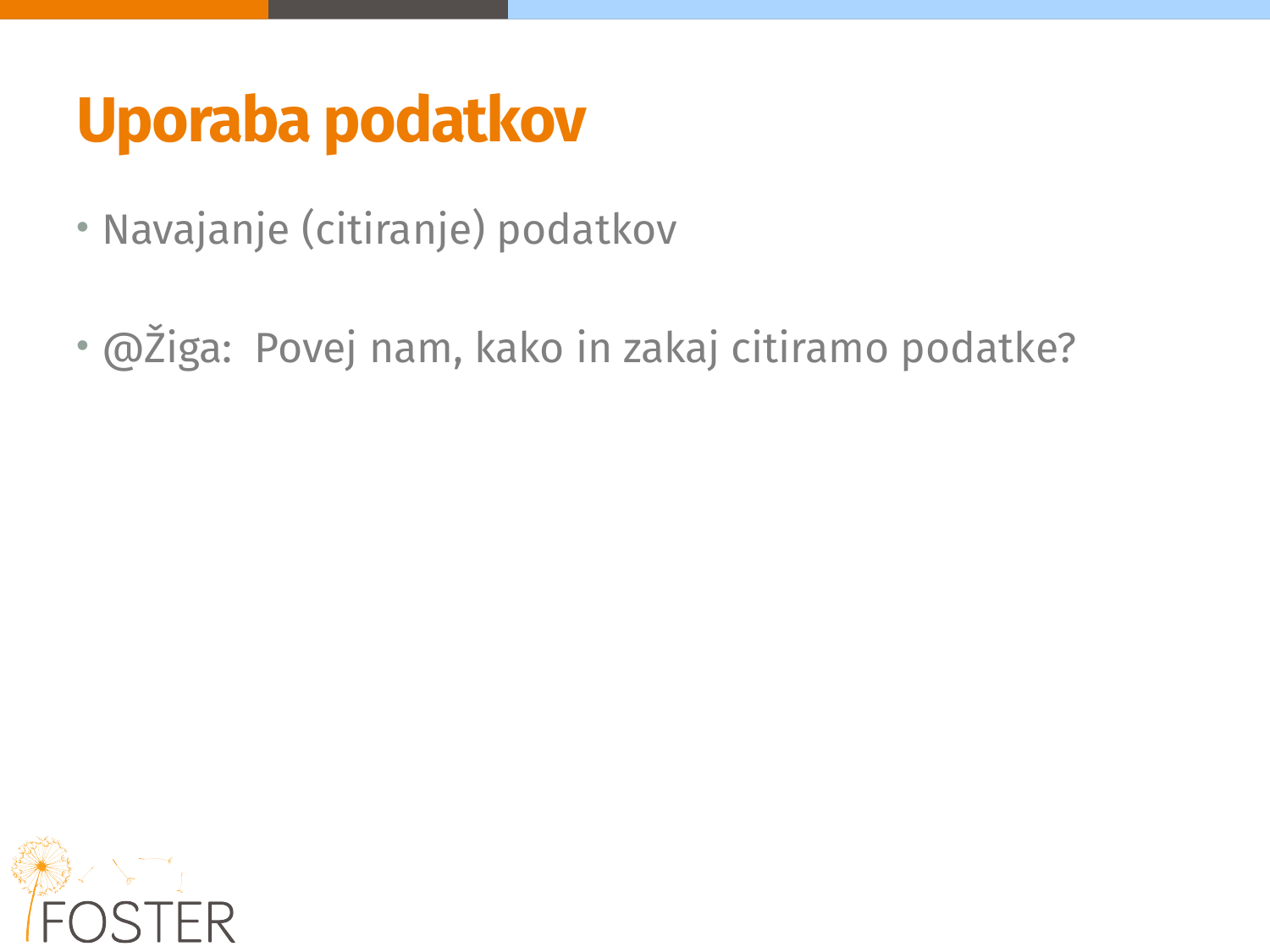

# Uporaba podatkov
Navajanje (citiranje) podatkov

@Žiga:  Povej nam, kako in zakaj citiramo podatke?